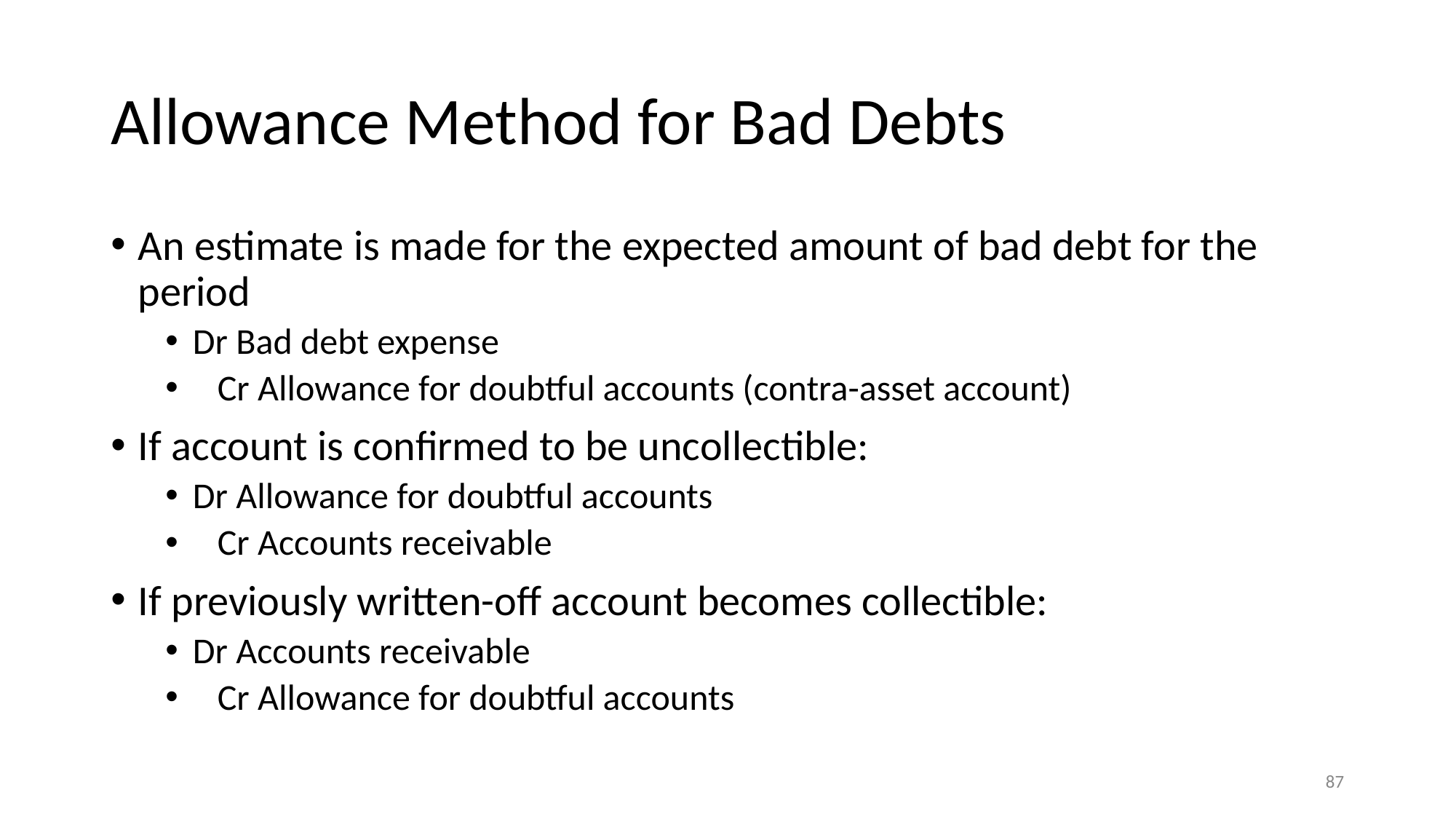

# Allowance Method for Bad Debts
An estimate is made for the expected amount of bad debt for the period
Dr Bad debt expense
   Cr Allowance for doubtful accounts (contra-asset account)
If account is confirmed to be uncollectible:
Dr Allowance for doubtful accounts
   Cr Accounts receivable
If previously written-off account becomes collectible:
Dr Accounts receivable
   Cr Allowance for doubtful accounts
87